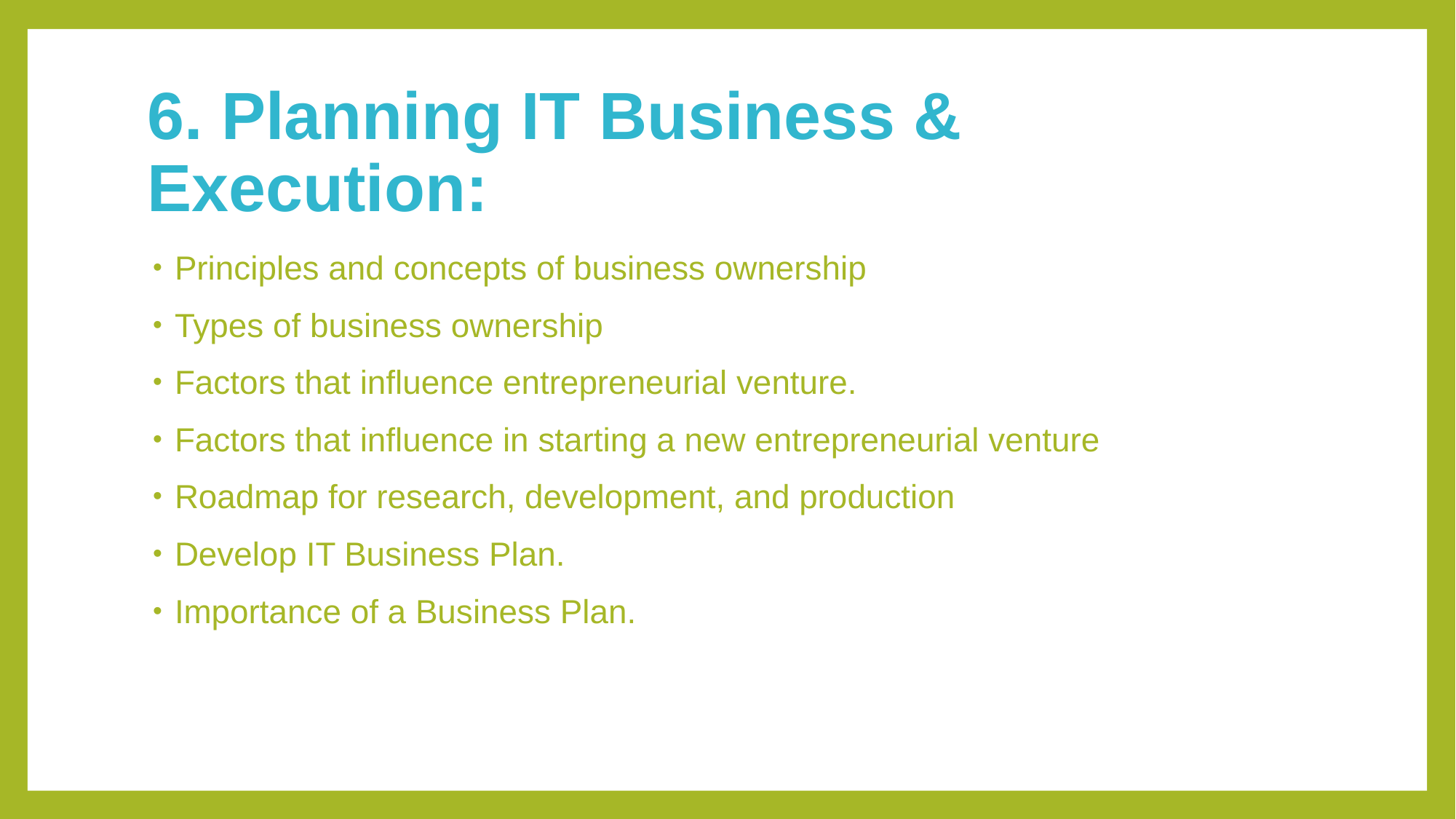

# 6. Planning IT Business & Execution:
Principles and concepts of business ownership
Types of business ownership
Factors that influence entrepreneurial venture.
Factors that influence in starting a new entrepreneurial venture
Roadmap for research, development, and production
Develop IT Business Plan.
Importance of a Business Plan.